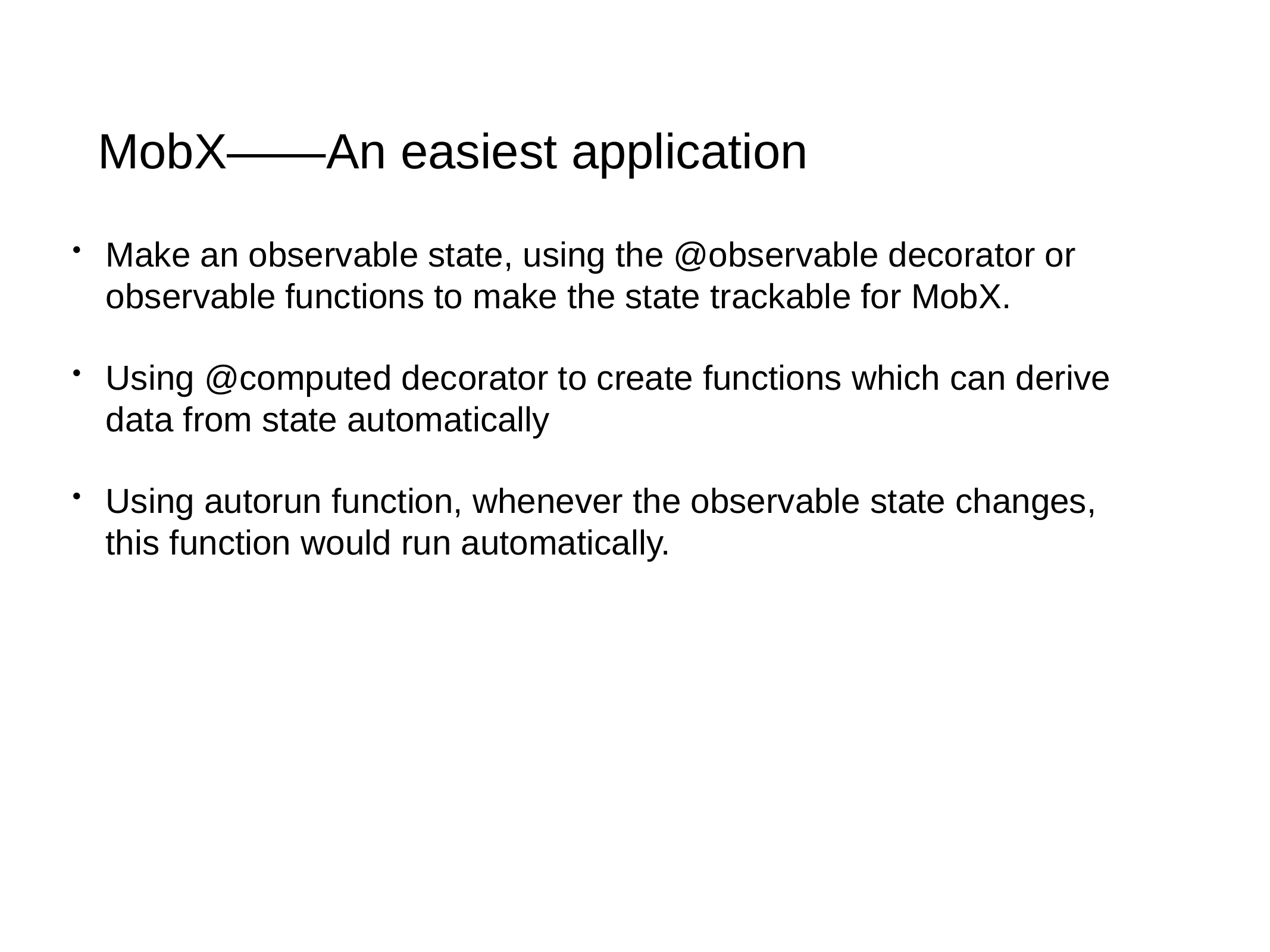

# MobX——An easiest application
Make an observable state, using the @observable decorator or observable functions to make the state trackable for MobX.
Using @computed decorator to create functions which can derive data from state automatically
Using autorun function, whenever the observable state changes, this function would run automatically.